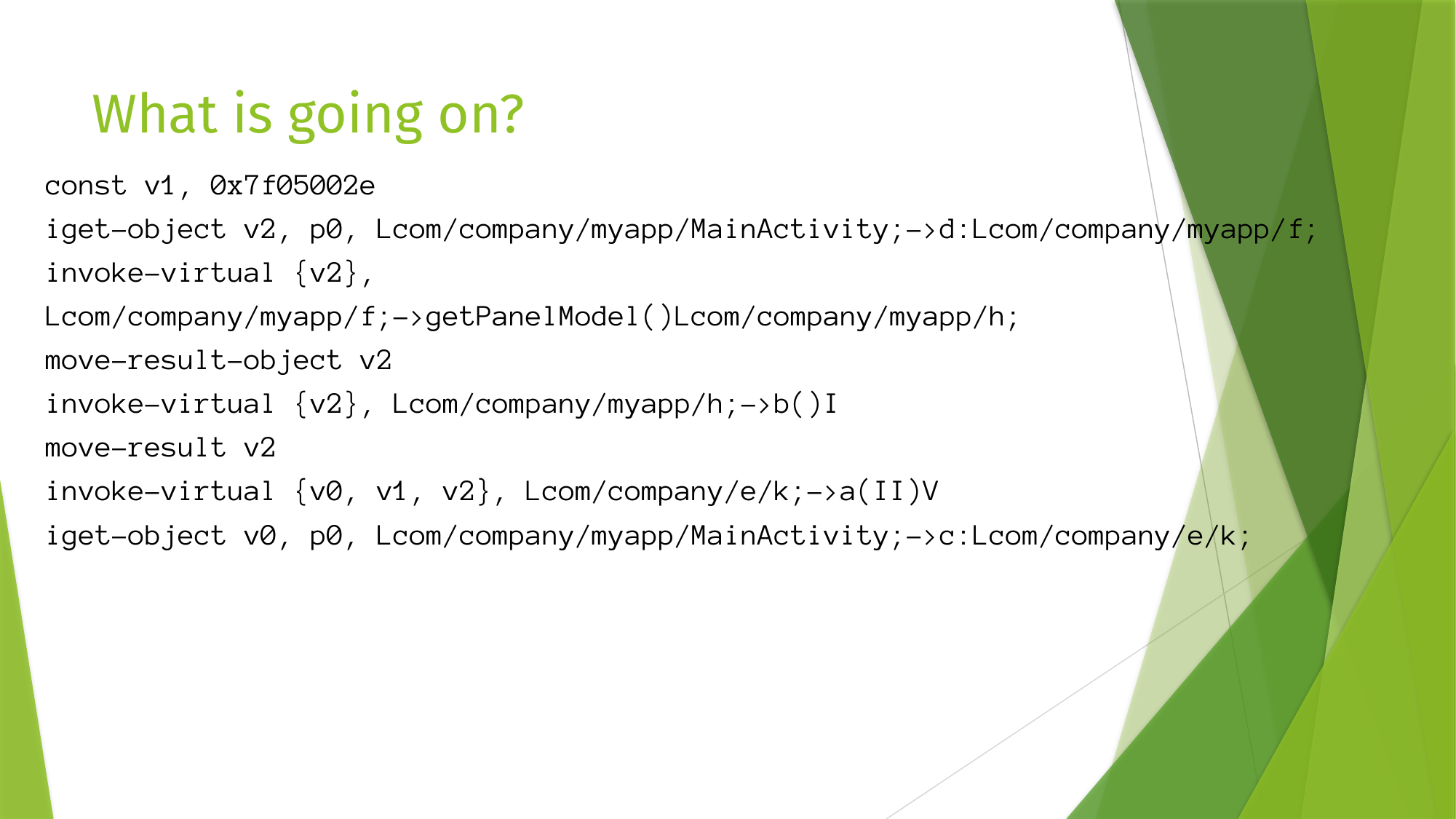

# What is going on?
const v1, 0x7f05002e
iget-object v2, p0, Lcom/company/myapp/MainActivity;->d:Lcom/company/myapp/f;
invoke-virtual {v2}, Lcom/company/myapp/f;->getPanelModel()Lcom/company/myapp/h;
move-result-object v2
invoke-virtual {v2}, Lcom/company/myapp/h;->b()I
move-result v2
invoke-virtual {v0, v1, v2}, Lcom/company/e/k;->a(II)V
iget-object v0, p0, Lcom/company/myapp/MainActivity;->c:Lcom/company/e/k;